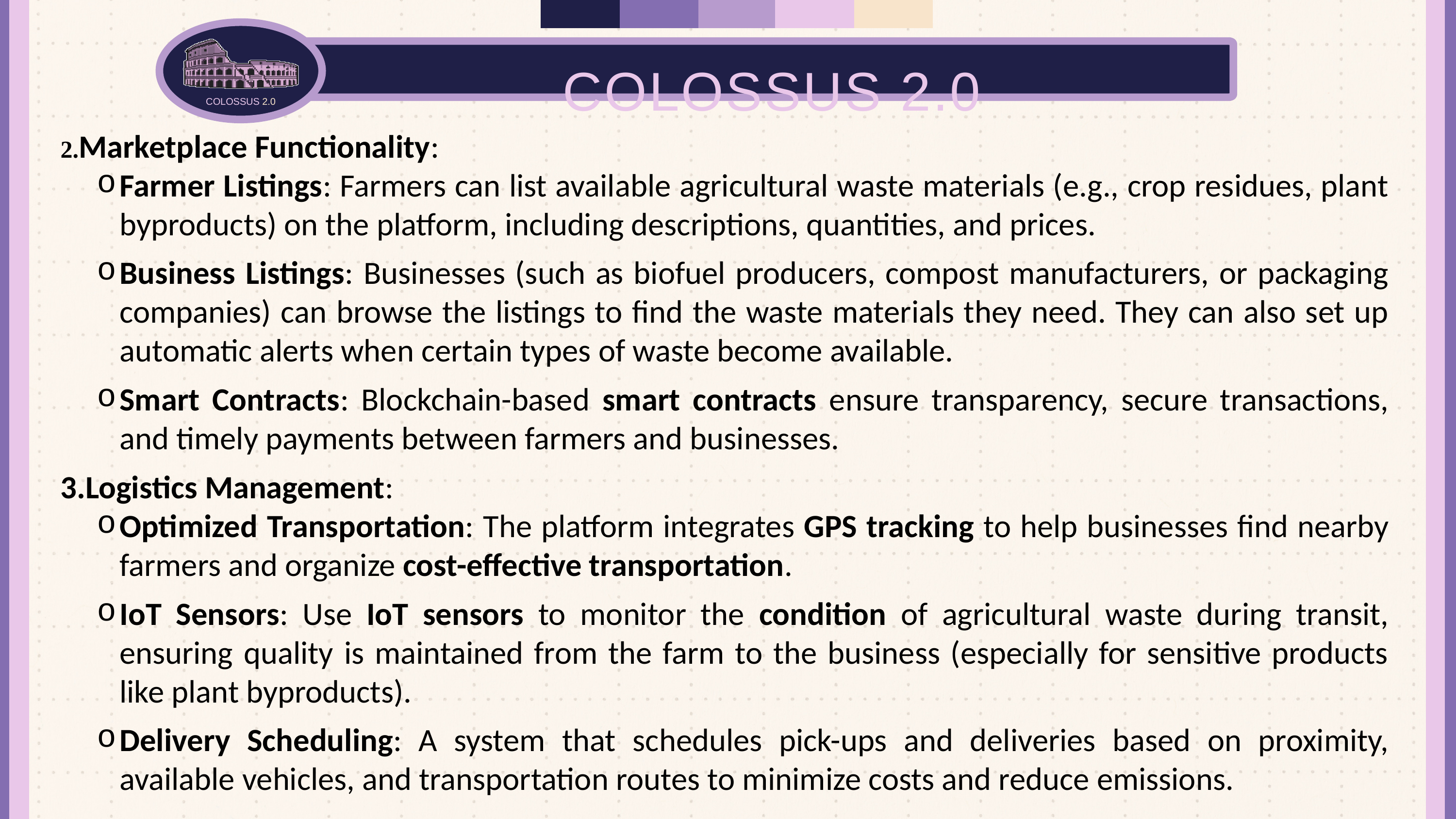

COLOSSUS 2.0
COLOSSUS 2.0
2.Marketplace Functionality:
Farmer Listings: Farmers can list available agricultural waste materials (e.g., crop residues, plant byproducts) on the platform, including descriptions, quantities, and prices.
Business Listings: Businesses (such as biofuel producers, compost manufacturers, or packaging companies) can browse the listings to find the waste materials they need. They can also set up automatic alerts when certain types of waste become available.
Smart Contracts: Blockchain-based smart contracts ensure transparency, secure transactions, and timely payments between farmers and businesses.
3.Logistics Management:
Optimized Transportation: The platform integrates GPS tracking to help businesses find nearby farmers and organize cost-effective transportation.
IoT Sensors: Use IoT sensors to monitor the condition of agricultural waste during transit, ensuring quality is maintained from the farm to the business (especially for sensitive products like plant byproducts).
Delivery Scheduling: A system that schedules pick-ups and deliveries based on proximity, available vehicles, and transportation routes to minimize costs and reduce emissions.